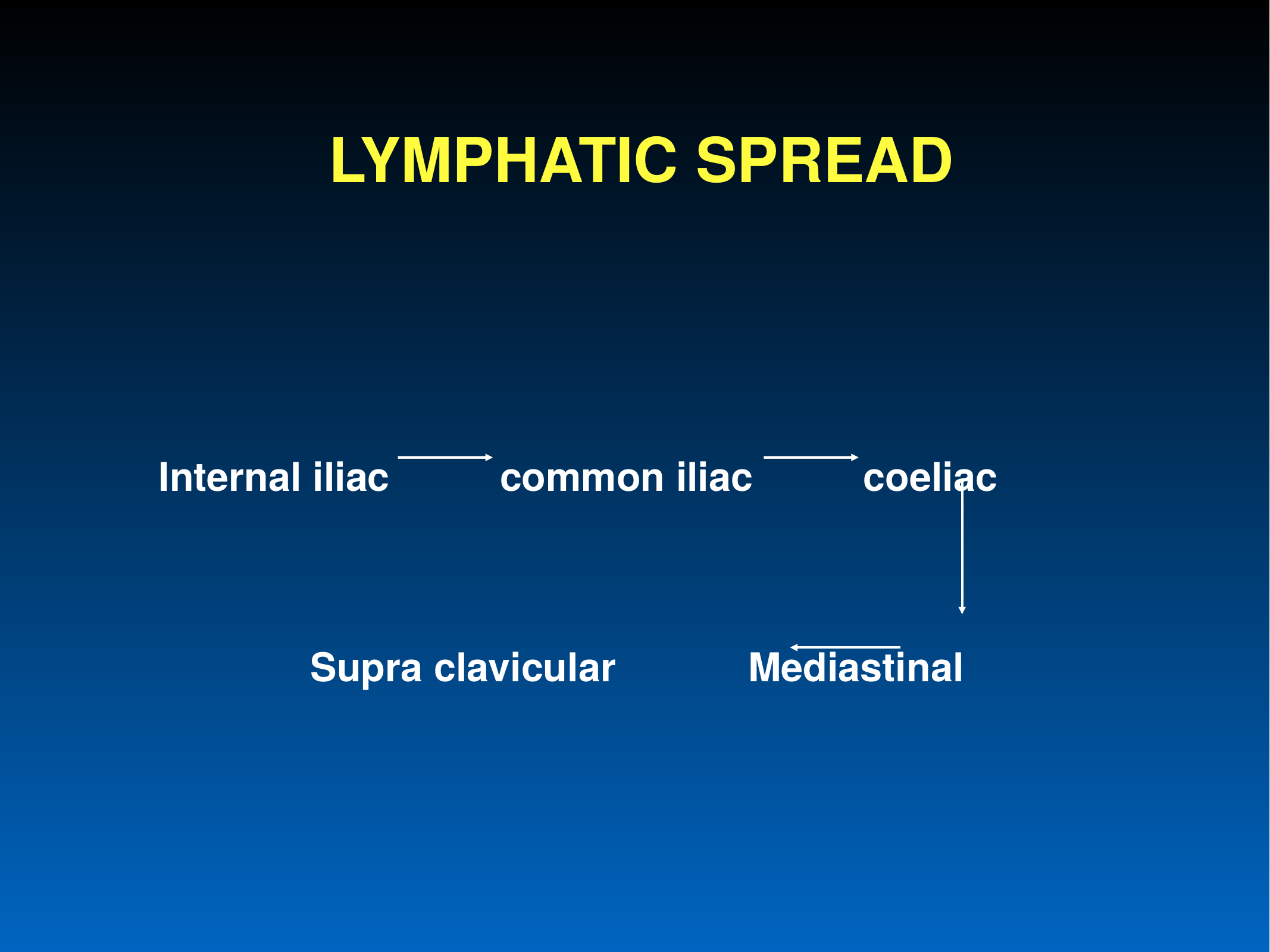

# LYMPHATIC SPREAD
Internal iliac          common iliac          coeliac

Supra clavicular            Mediastinal